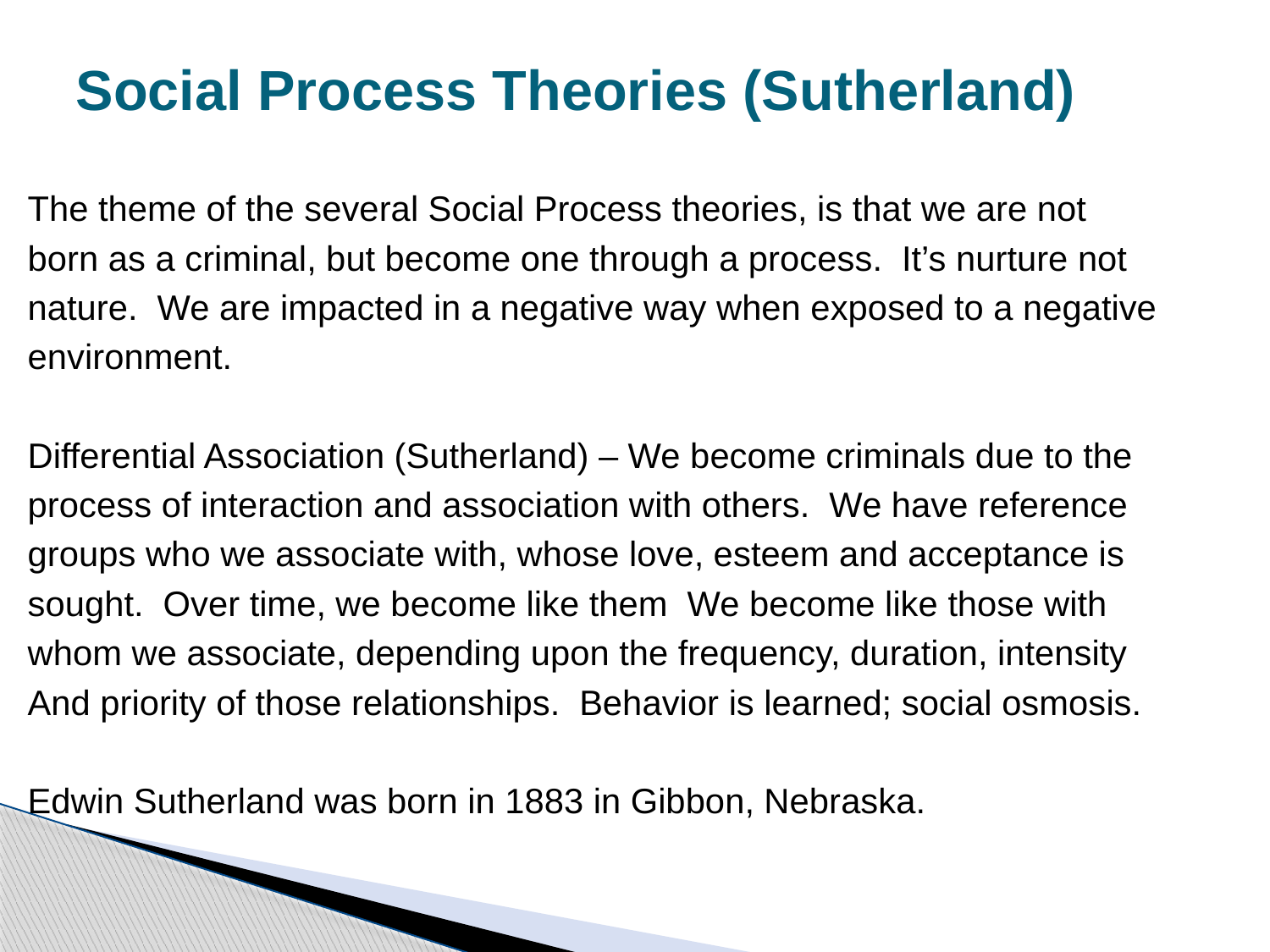

# Social Process Theories (Sutherland)
The theme of the several Social Process theories, is that we are not
born as a criminal, but become one through a process.  It’s nurture not
nature.  We are impacted in a negative way when exposed to a negative
environment.

Differential Association (Sutherland) – We become criminals due to the
process of interaction and association with others.  We have reference
groups who we associate with, whose love, esteem and acceptance is
sought.  Over time, we become like them  We become like those with
whom we associate, depending upon the frequency, duration, intensity
And priority of those relationships.  Behavior is learned; social osmosis.

Edwin Sutherland was born in 1883 in Gibbon, Nebraska.